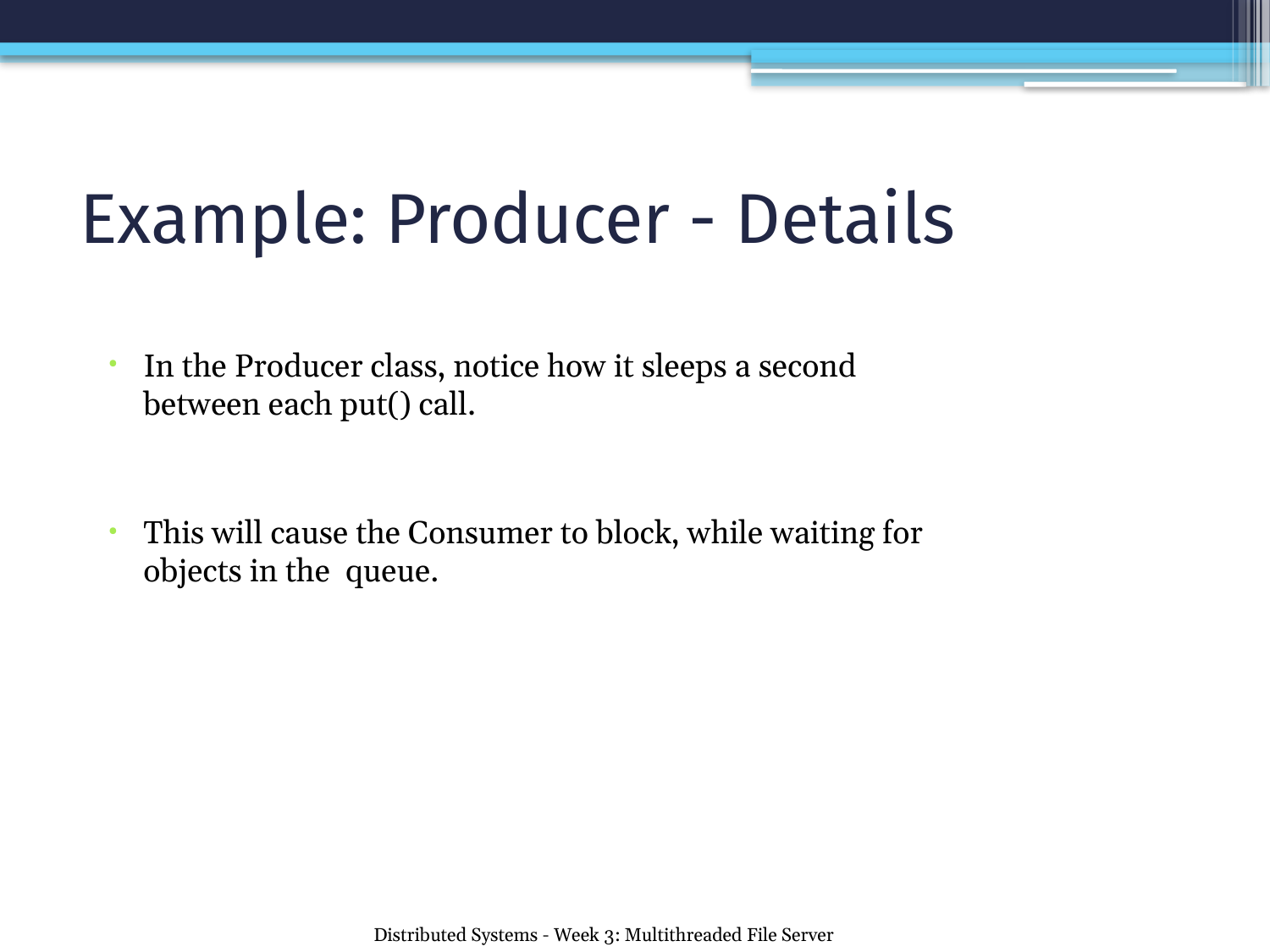

# Example: Producer - Details
In the Producer class, notice how it sleeps a second between each put() call.

This will cause the Consumer to block, while waiting for objects in the  queue.
Distributed Systems - Week 3: Multithreaded File Server